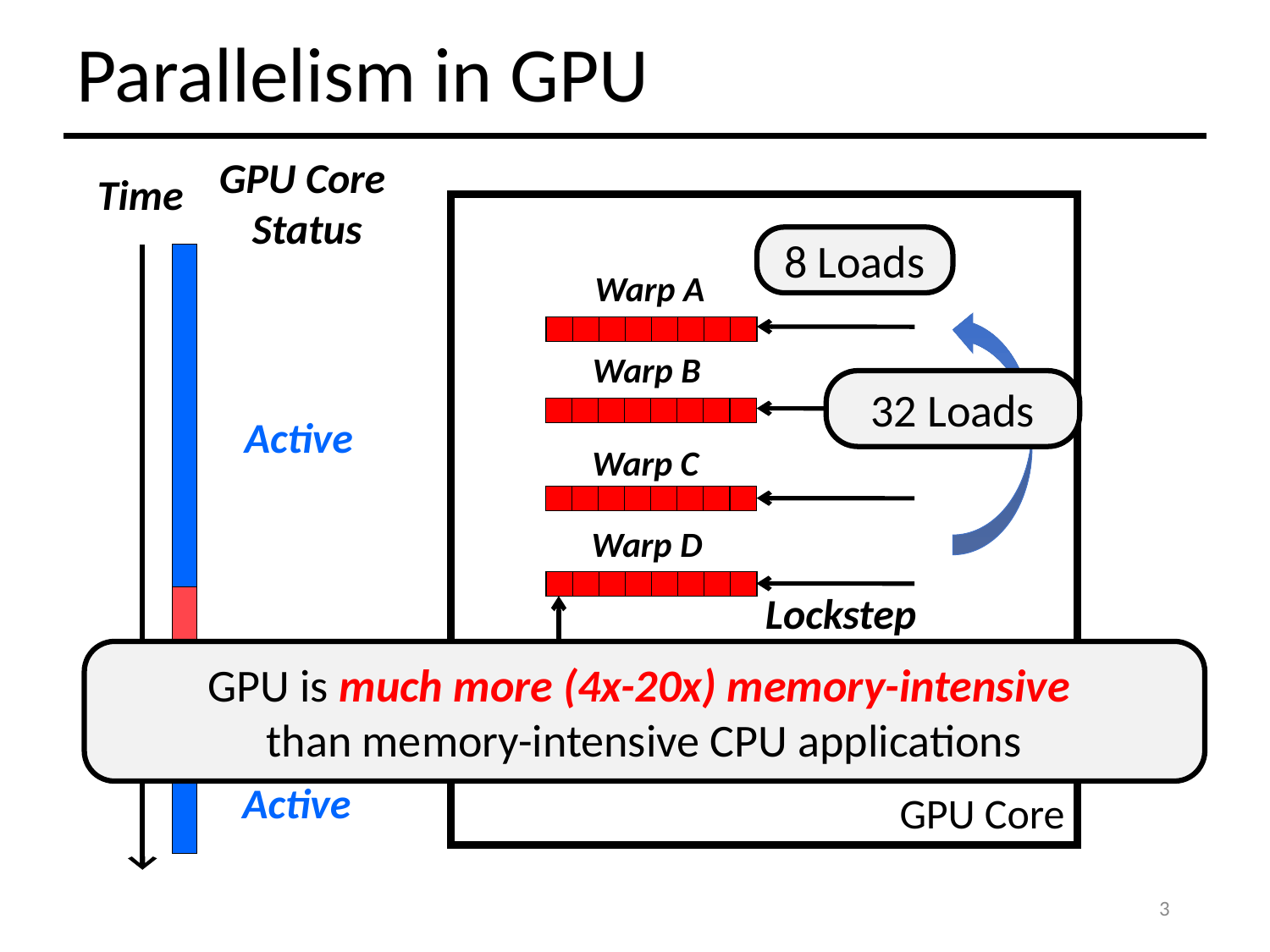

# Parallelism in GPU
GPU Core
Status
Time

GPU Core
8 Loads

Warp A

Warp B
32 Loads

Active
Warp C

Warp D

Lockstep
Execution

GPU is much more (4x-20x) memory-intensive
than memory-intensive CPU applications
Thread
Stall

Active
3